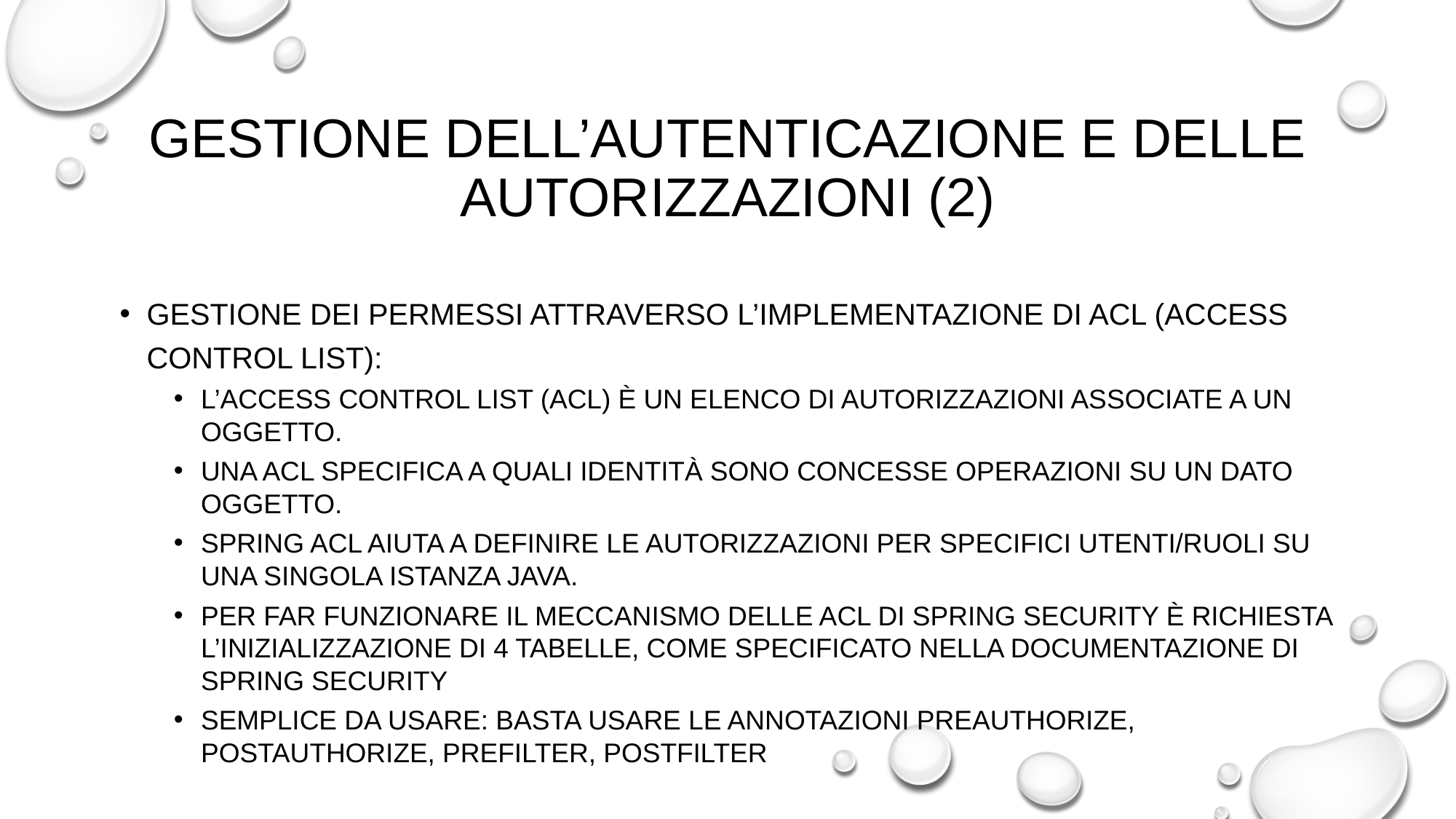

Gestione dell’autenticazione e delle autorizzazioni (2)
Gestione dei permessi attraverso l’implementazione di acl (access control list):
L’Access Control List (ACL) è un elenco di autorizzazioni associate a un oggetto.
Una ACL specifica a quali identità sono concesse operazioni su un dato oggetto.
Spring ACL aiuta a definire le autorizzazioni per specifici utenti/ruoli su una singola istanza Java.
Per far funzionare il meccanismo delle acl di spring security è richiesta l’inizializzazione di 4 tabelle, come specificato nella documentazione di spring security
Semplice da usare: basta usare le annotazioni preauthorize, postauthorize, prefilter, postfilter